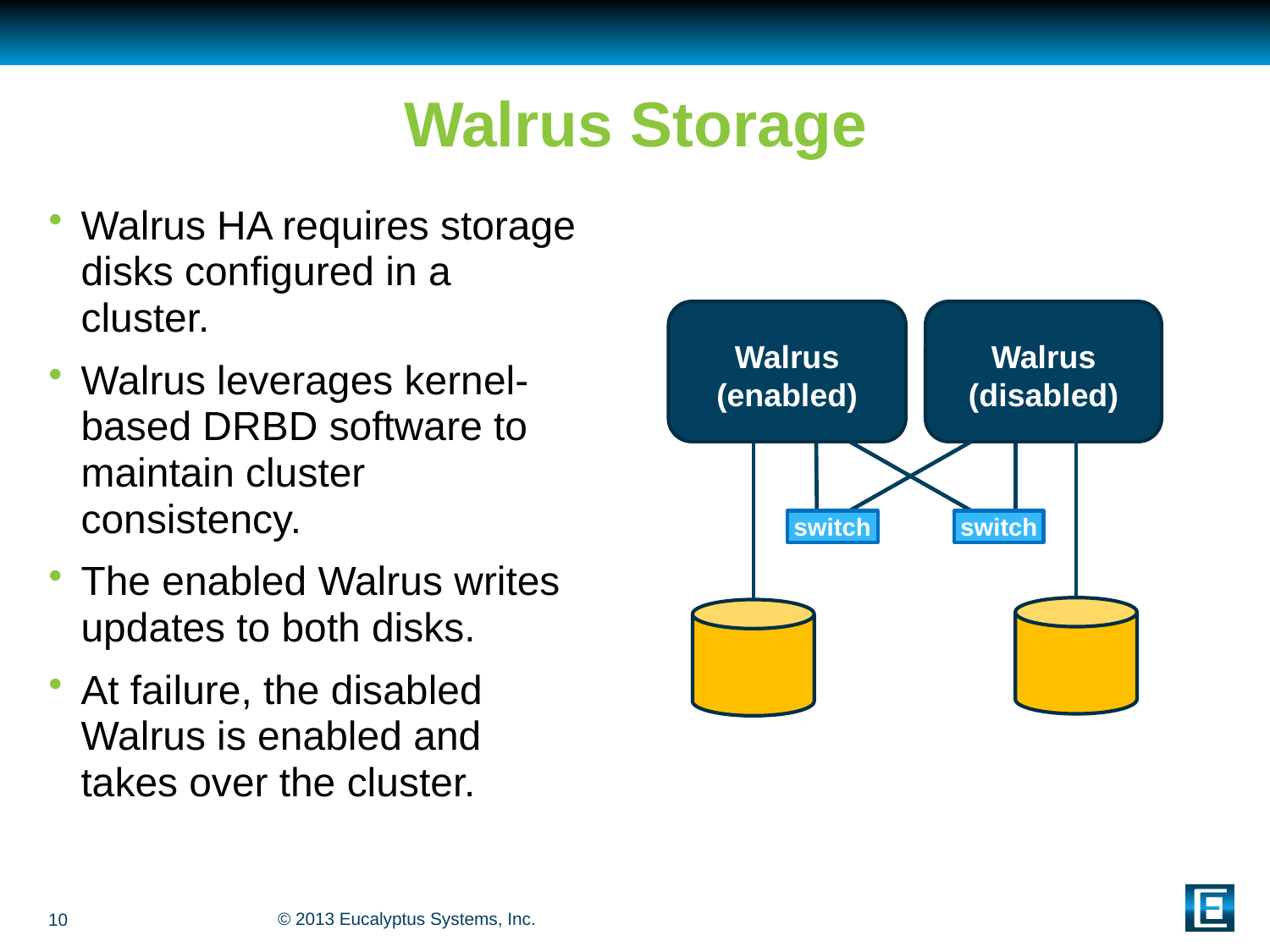

# Walrus Storage
Walrus HA requires storage disks configured in a cluster.
Walrus leverages kernel-based DRBD software to maintain cluster consistency.
The enabled Walrus writes updates to both disks.
At failure, the disabled Walrus is enabled and takes over the cluster.

Walrus (disabled)

Walrus (enabled)

switch
switch
10